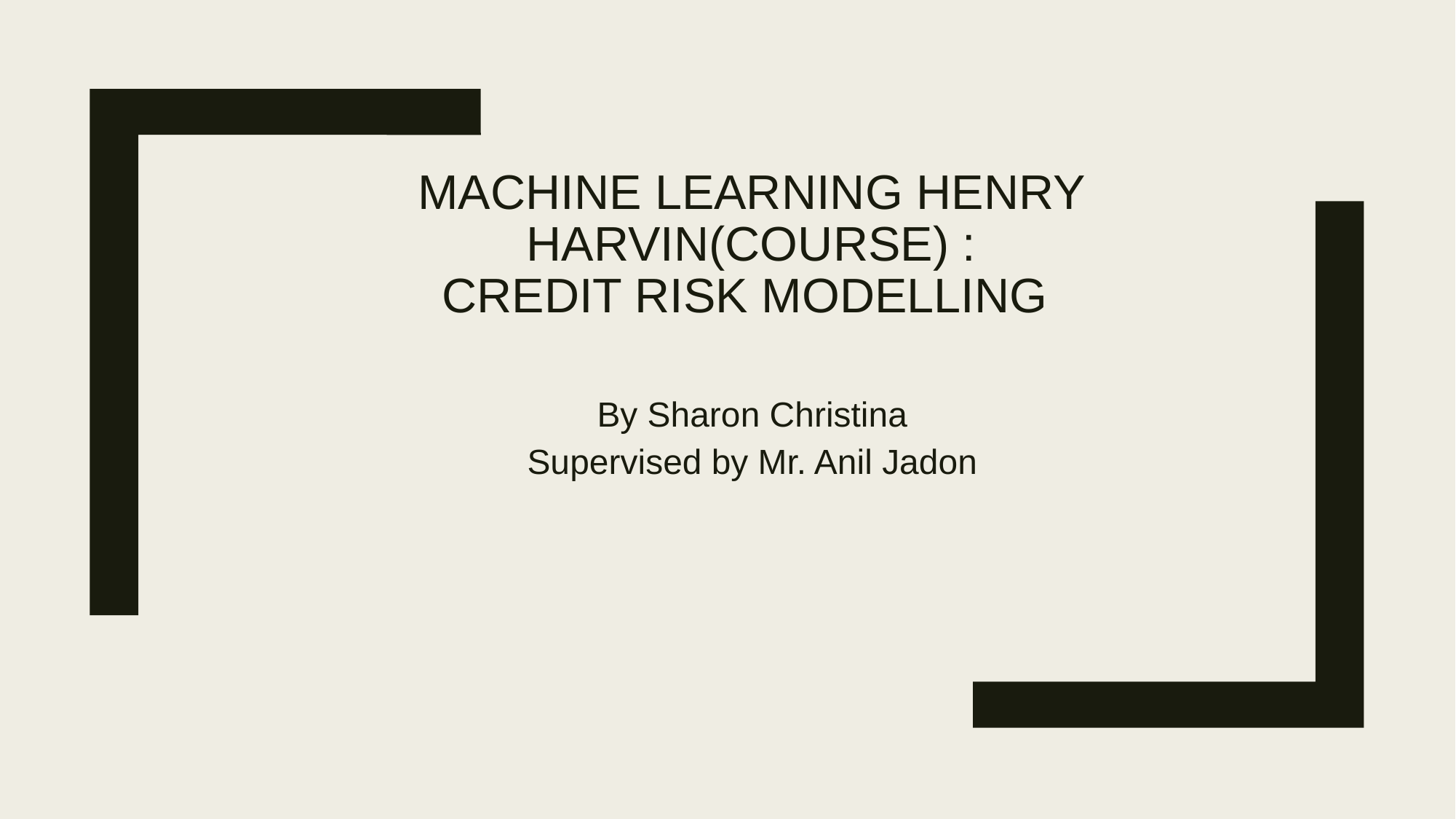

# Machine Learning Henry Harvin(Course) : Credit risk Modelling
By Sharon Christina
Supervised by Mr. Anil Jadon